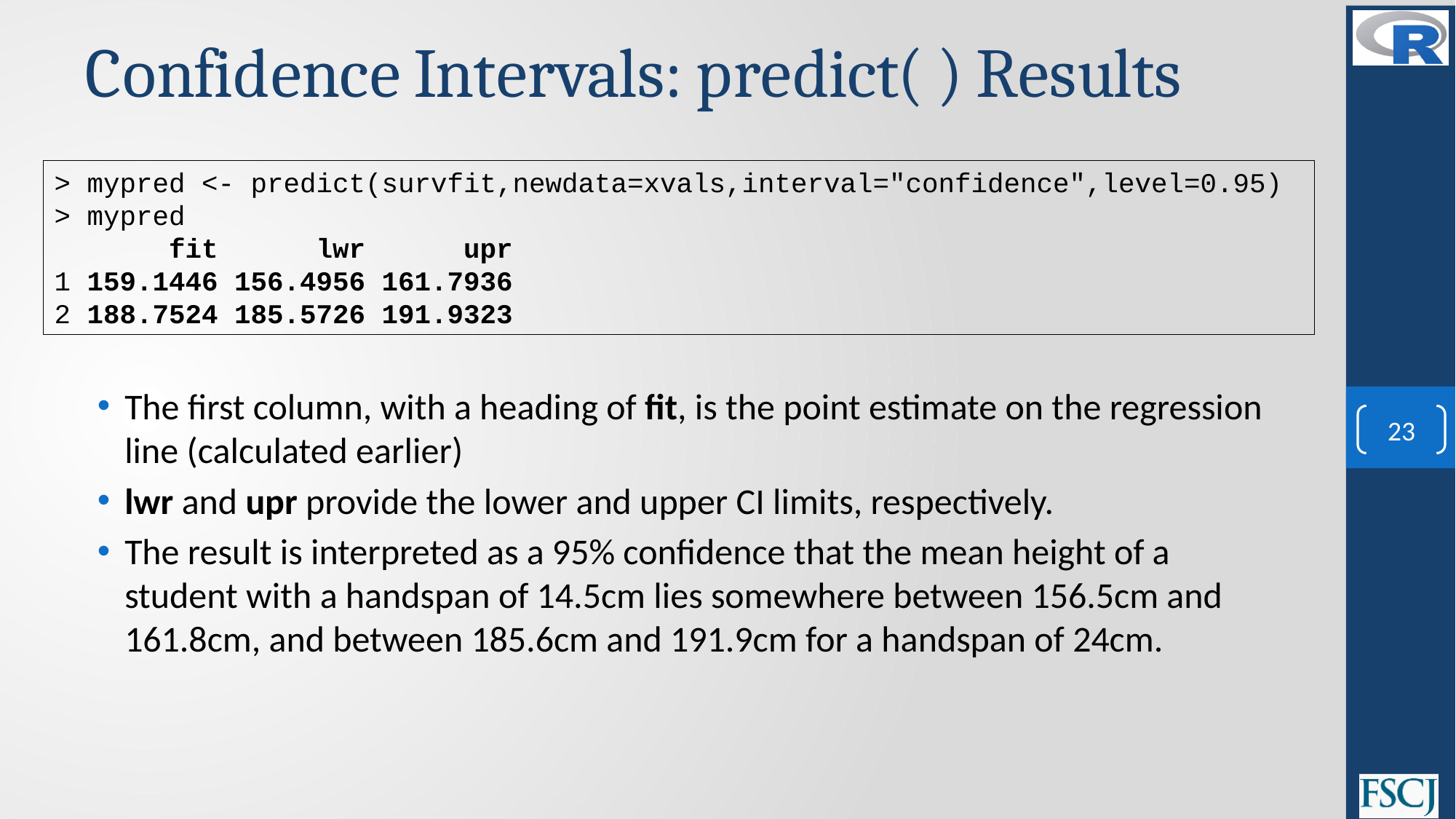

# Confidence Intervals: predict( ) Results
> mypred <- predict(survfit,newdata=xvals,interval="confidence",level=0.95)
> mypred
       fit      lwr      upr
1 159.1446 156.4956 161.7936
2 188.7524 185.5726 191.9323
The first column, with a heading of fit, is the point estimate on the regression line (calculated earlier)
lwr and upr provide the lower and upper CI limits, respectively.
The result is interpreted as a 95% confidence that the mean height of a student with a handspan of 14.5cm lies somewhere between 156.5cm and 161.8cm, and between 185.6cm and 191.9cm for a handspan of 24cm.
23